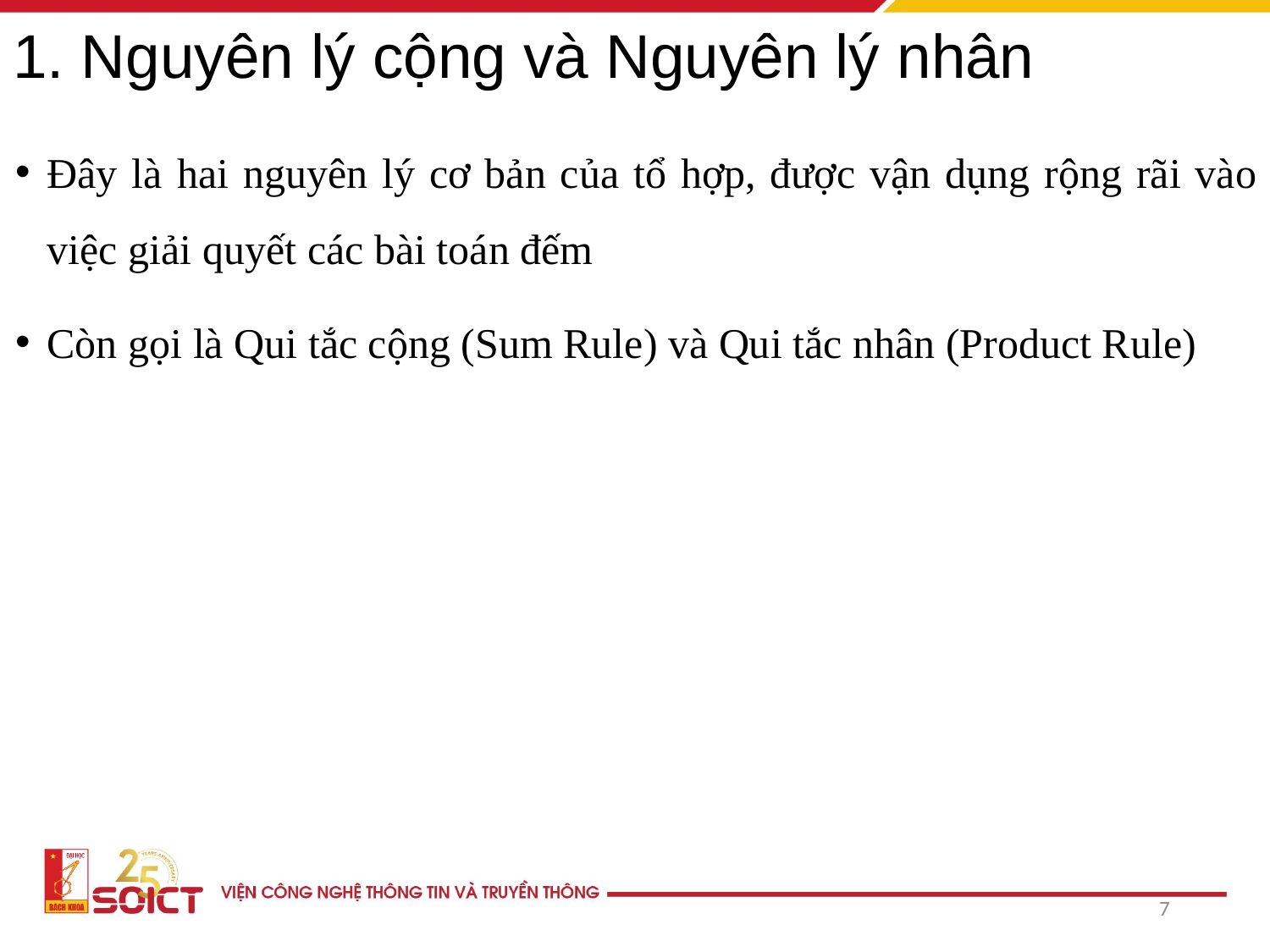

# 1. Nguyên lý cộng và Nguyên lý nhân
Đây là hai nguyên lý cơ bản của tổ hợp, được vận dụng rộng rãi vào việc giải quyết các bài toán đếm
Còn gọi là Qui tắc cộng (Sum Rule) và Qui tắc nhân (Product Rule)

7